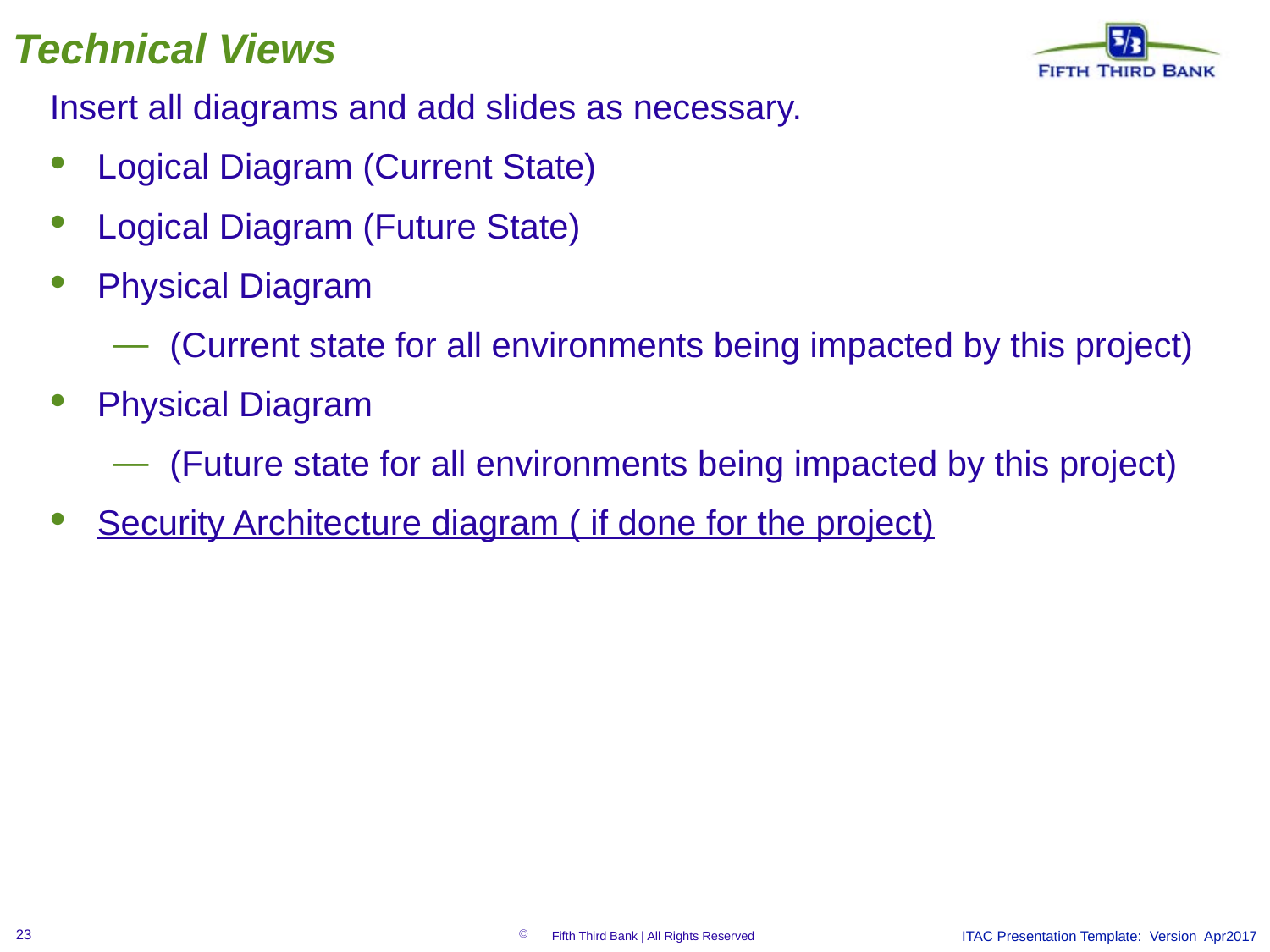

# Technical Views
Insert all diagrams and add slides as necessary.
Logical Diagram (Current State)
Logical Diagram (Future State)
Physical Diagram
(Current state for all environments being impacted by this project)
Physical Diagram
(Future state for all environments being impacted by this project)
Security Architecture diagram ( if done for the project)
ITAC Presentation Template:  Version  Apr2017